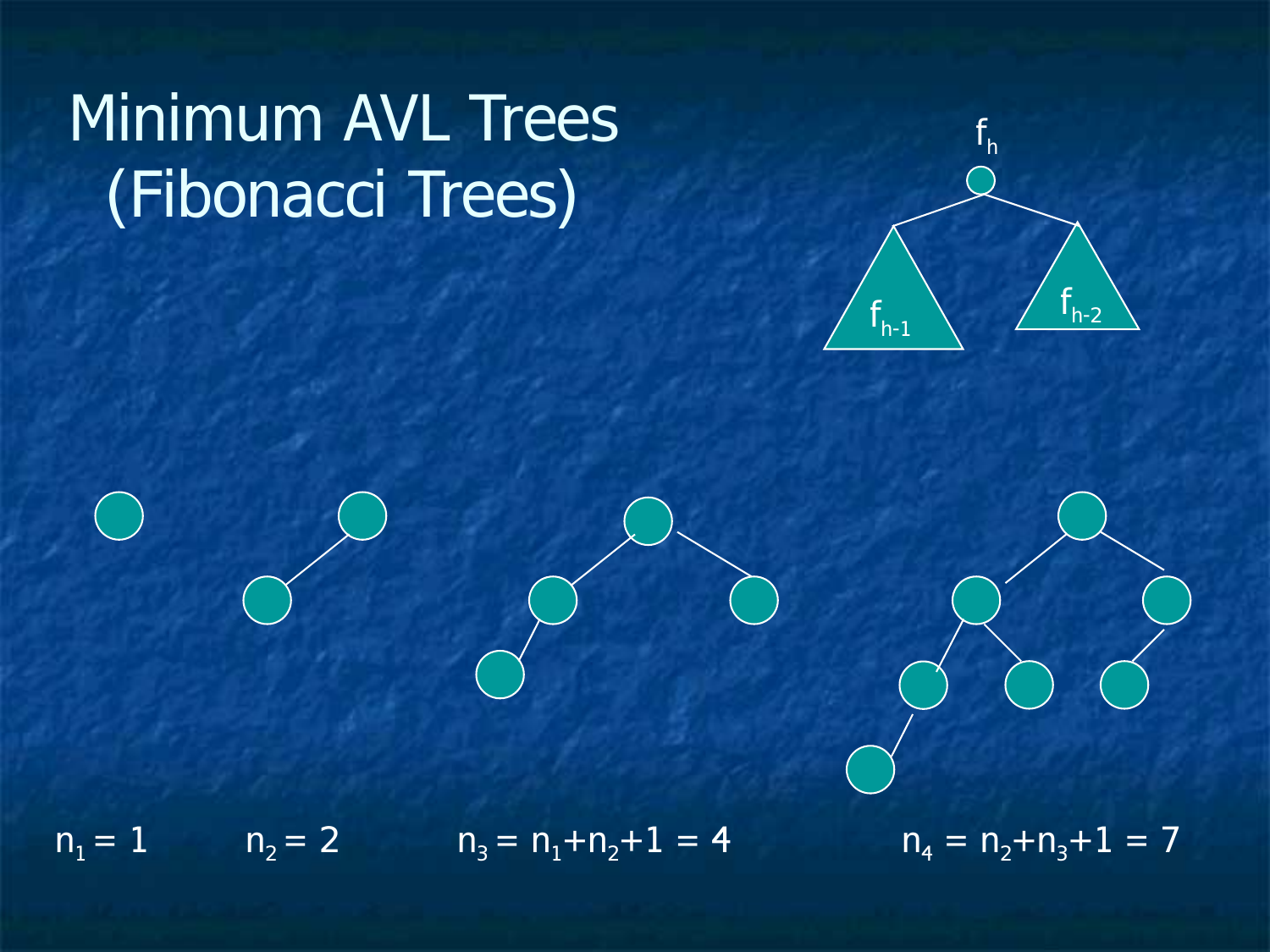

# Minimum AVL Trees (Fibonacci Trees)
fh

fh-2
fh-1

n1 = 1
n2 = 2
n3 = n1+n2+1 = 4
n4 = n2+n3+1 = 7